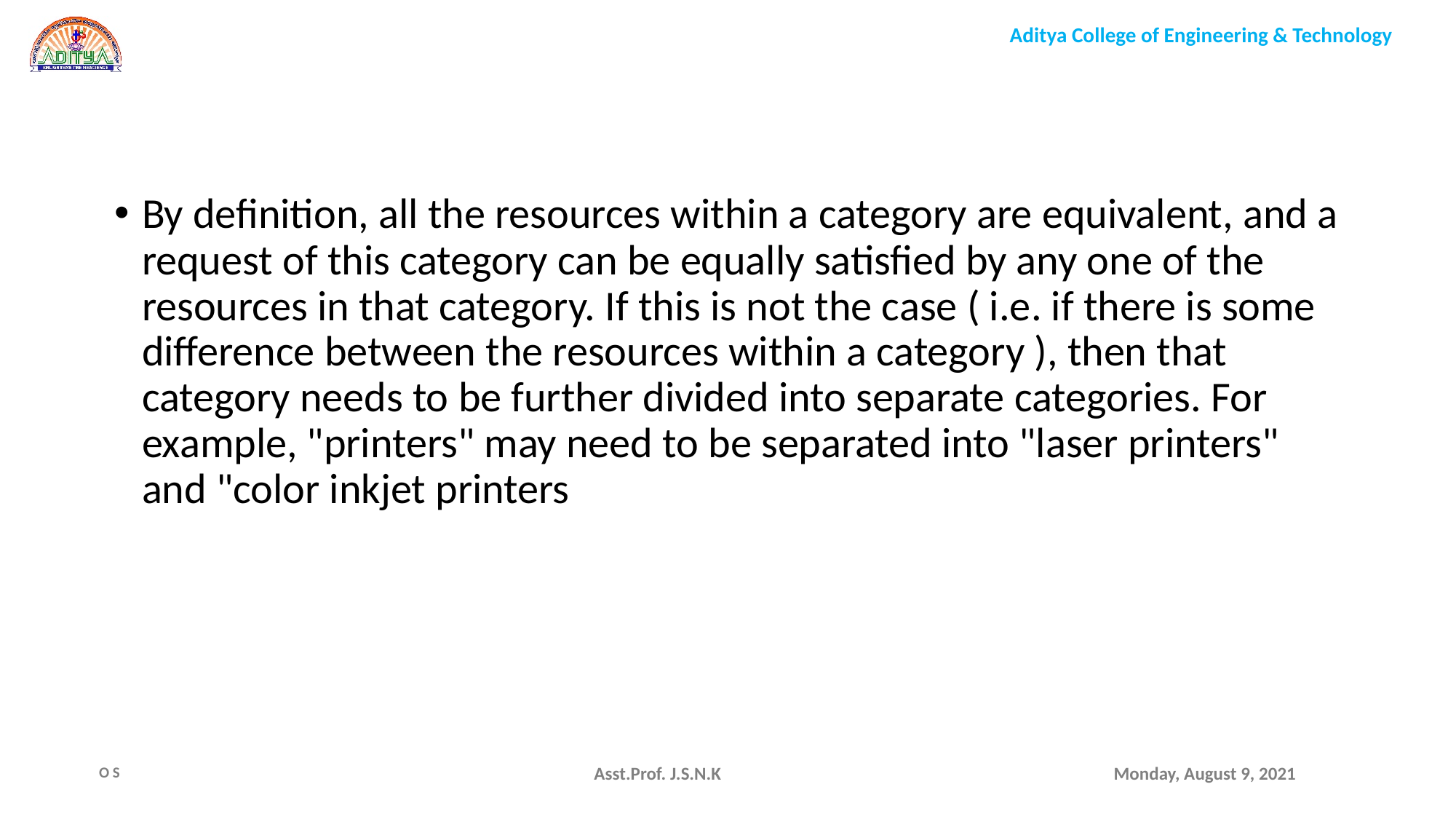

By definition, all the resources within a category are equivalent, and a request of this category can be equally satisfied by any one of the resources in that category. If this is not the case ( i.e. if there is some difference between the resources within a category ), then that category needs to be further divided into separate categories. For example, "printers" may need to be separated into "laser printers" and "color inkjet printers
Asst.Prof. J.S.N.K
Monday, August 9, 2021